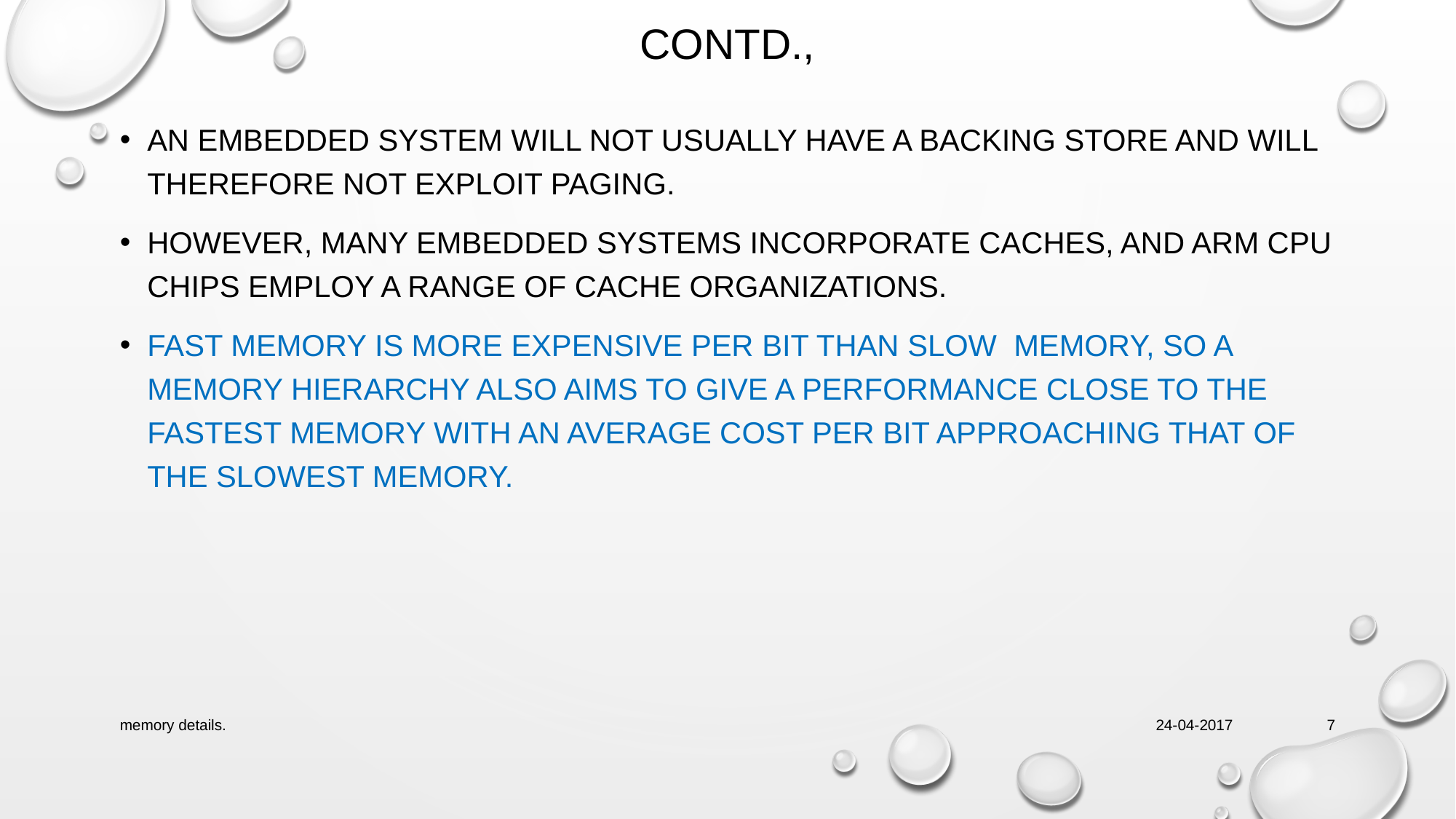

# Contd.,
An embedded system will not usually have a backing store and will therefore not exploit paging.
However, many embedded systems incorporate caches, and ARM CPU chips employ a range of cache organizations.
Fast memory is more expensive per bit than slow  memory, so a memory hierarchy also aims to give a performance close to the fastest memory with an average cost per bit approaching that of the slowest memory.

memory details.
24-04-2017
7